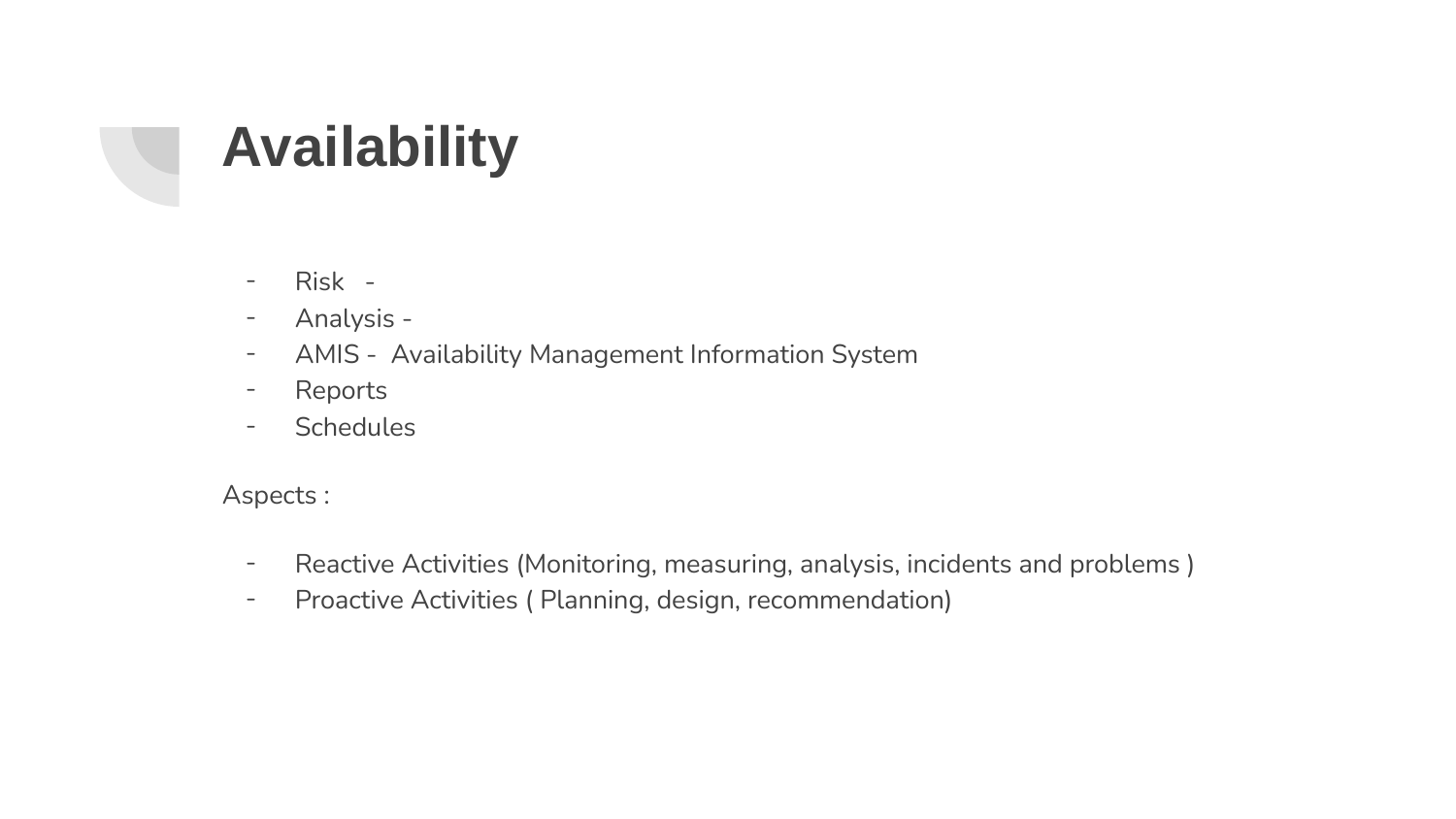

# Availability

Risk   -
Analysis -
AMIS -  Availability Management Information System
Reports
Schedules
Aspects :
Reactive Activities (Monitoring, measuring, analysis, incidents and problems )
Proactive Activities ( Planning, design, recommendation)